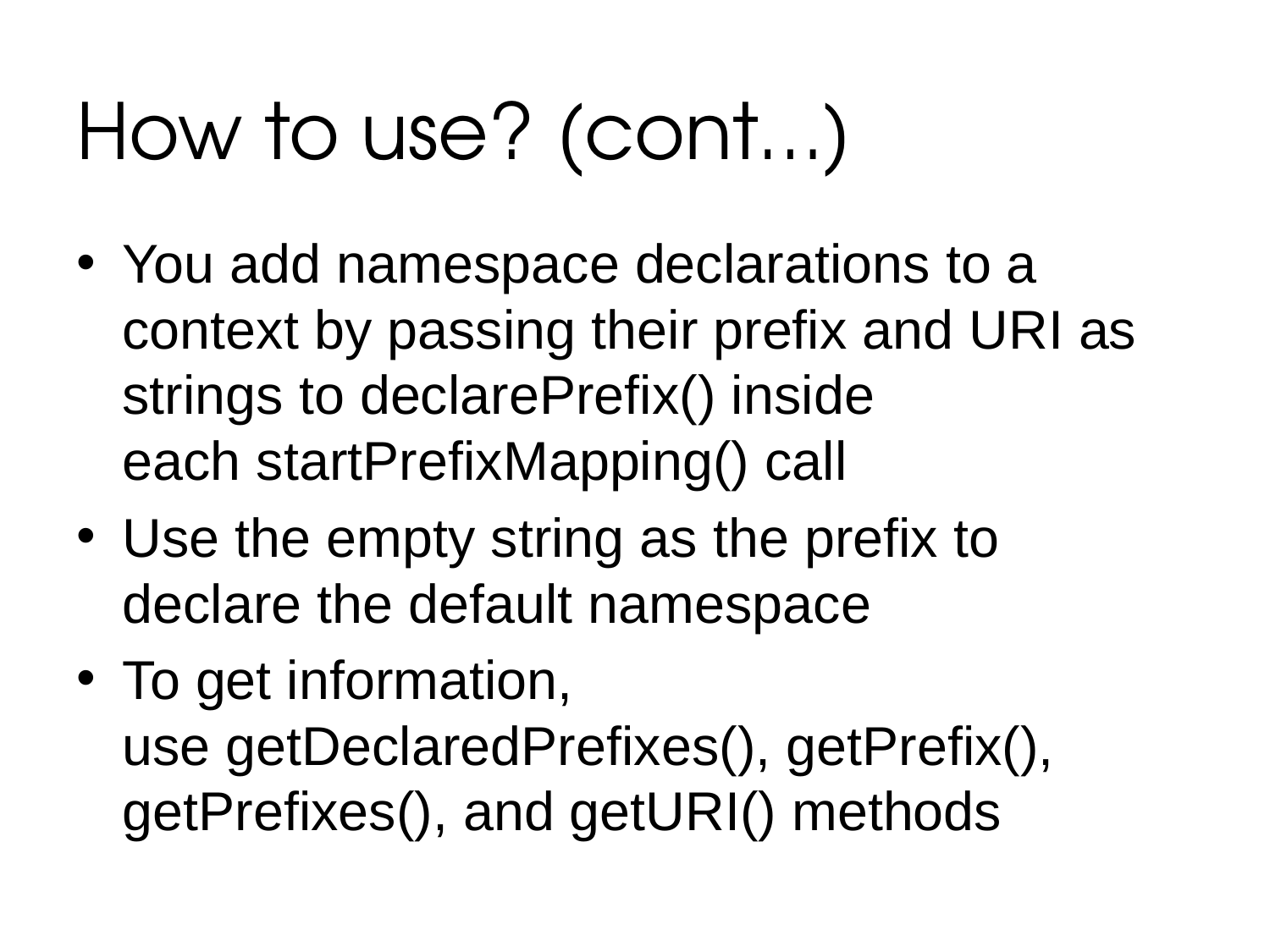

# How to use? (cont…)
You add namespace declarations to a context by passing their prefix and URI as strings to declarePrefix() inside each startPrefixMapping() call
Use the empty string as the prefix to declare the default namespace
To get information, use getDeclaredPrefixes(), getPrefix(), getPrefixes(), and getURI() methods